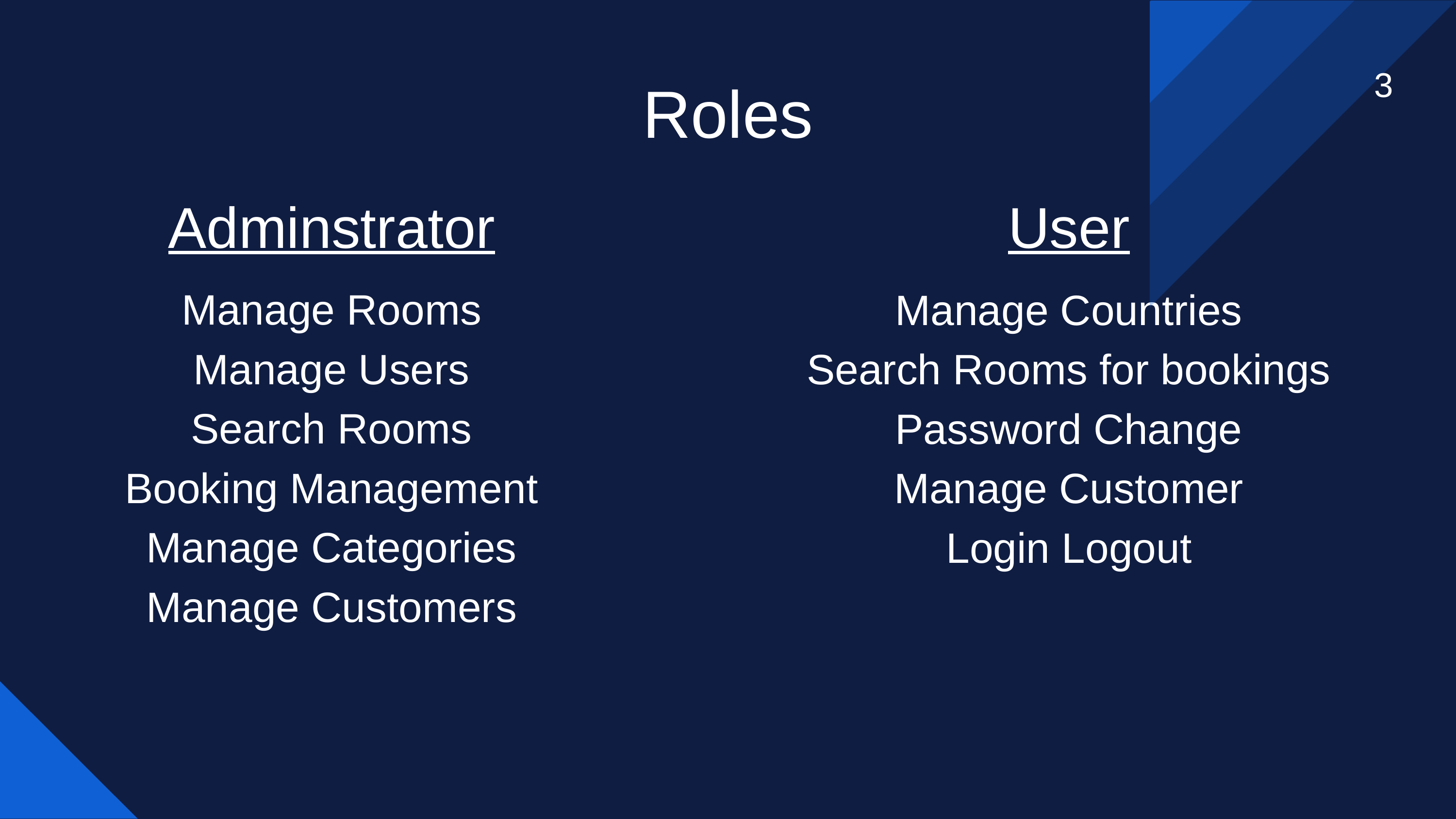

Roles
3
Adminstrator
User
Manage Rooms
Manage Users
Search Rooms
Booking Management
Manage Categories
Manage Customers

Manage Countries
Search Rooms for bookings
Password Change
Manage Customer
Login Logout